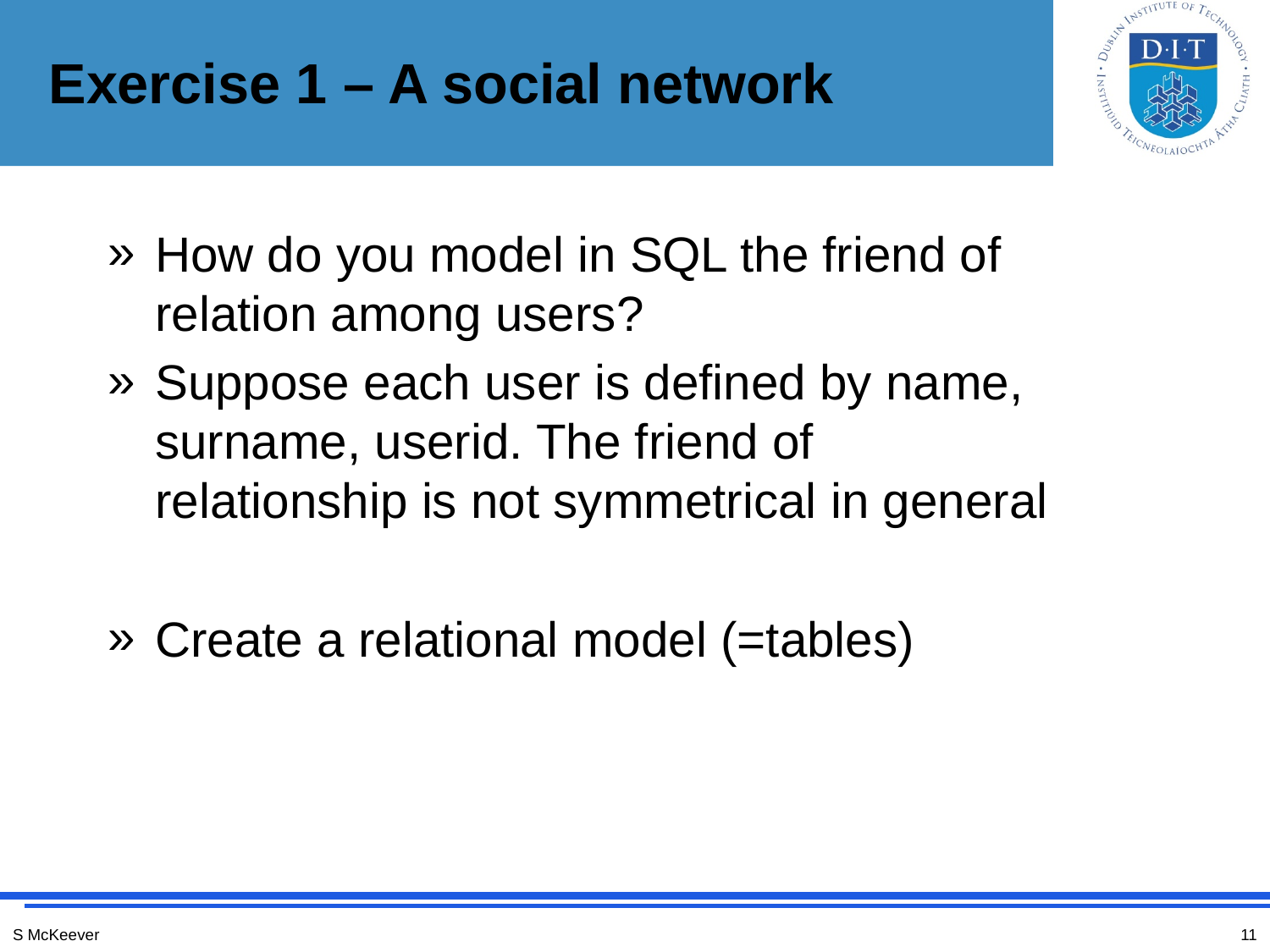

# Exercise 1 – A social network
How do you model in SQL the friend of relation among users?
Suppose each user is defined by name, surname, userid. The friend of relationship is not symmetrical in general

Create a relational model (=tables)
S McKeever
11